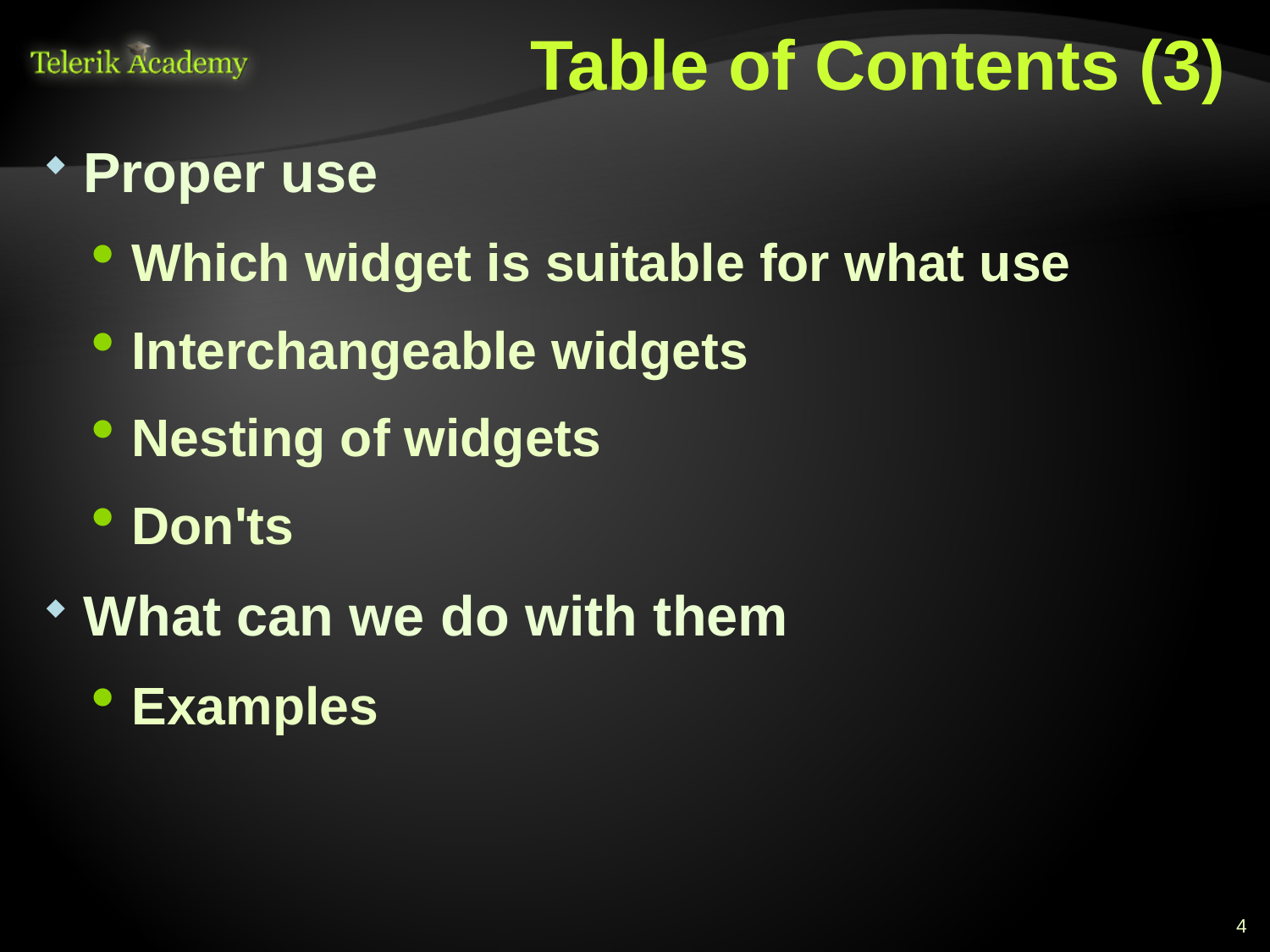

# Table of Contents (3)
Proper use
Which widget is suitable for what use
Interchangeable widgets
Nesting of widgets
Don'ts
What can we do with them
Examples
4